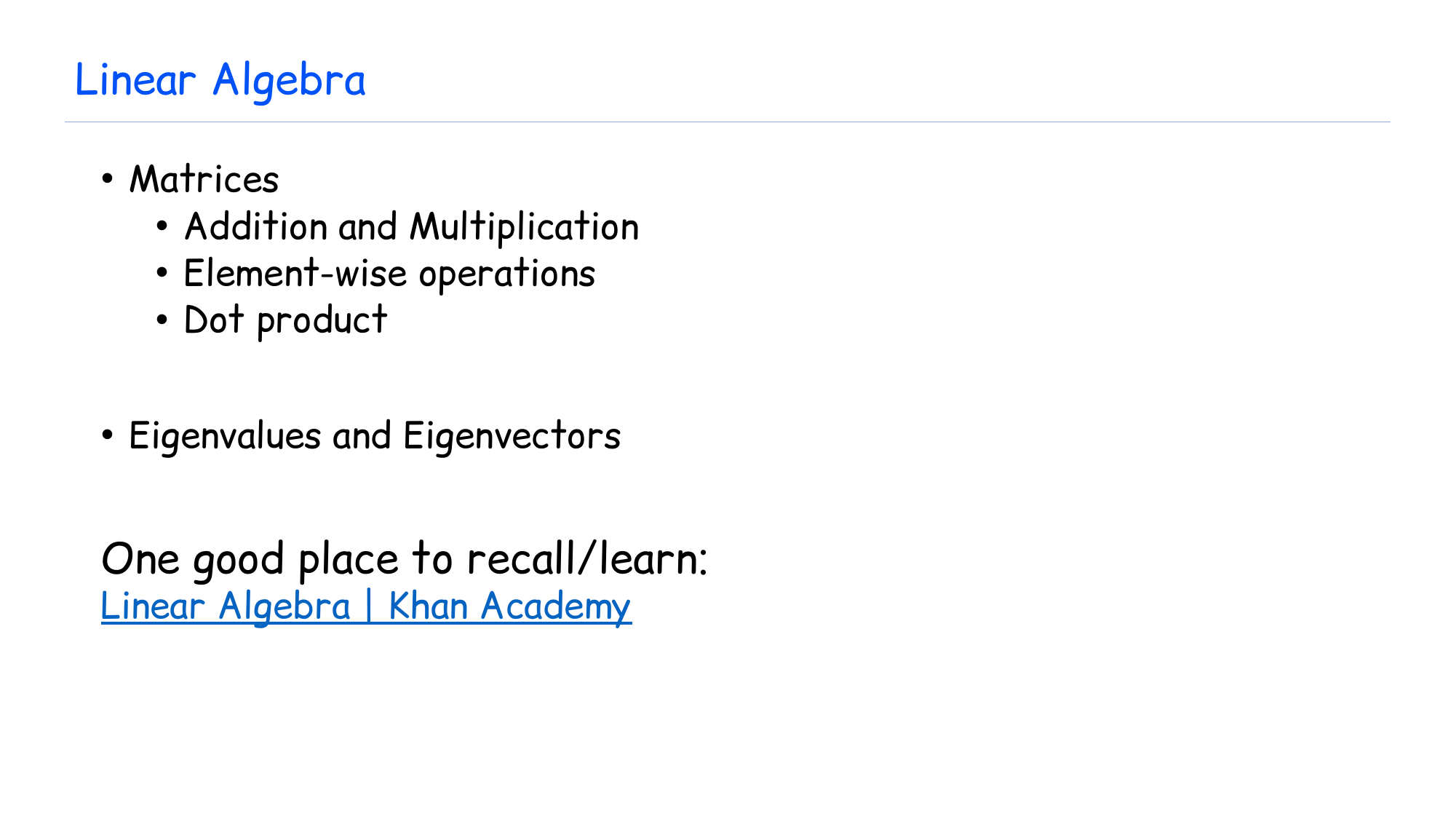

# Linear Algebra
Matrices
Addition and Multiplication
Element-wise operations
Dot product

Eigenvalues and Eigenvectors
One good place to recall/learn:
Linear Algebra | Khan Academy